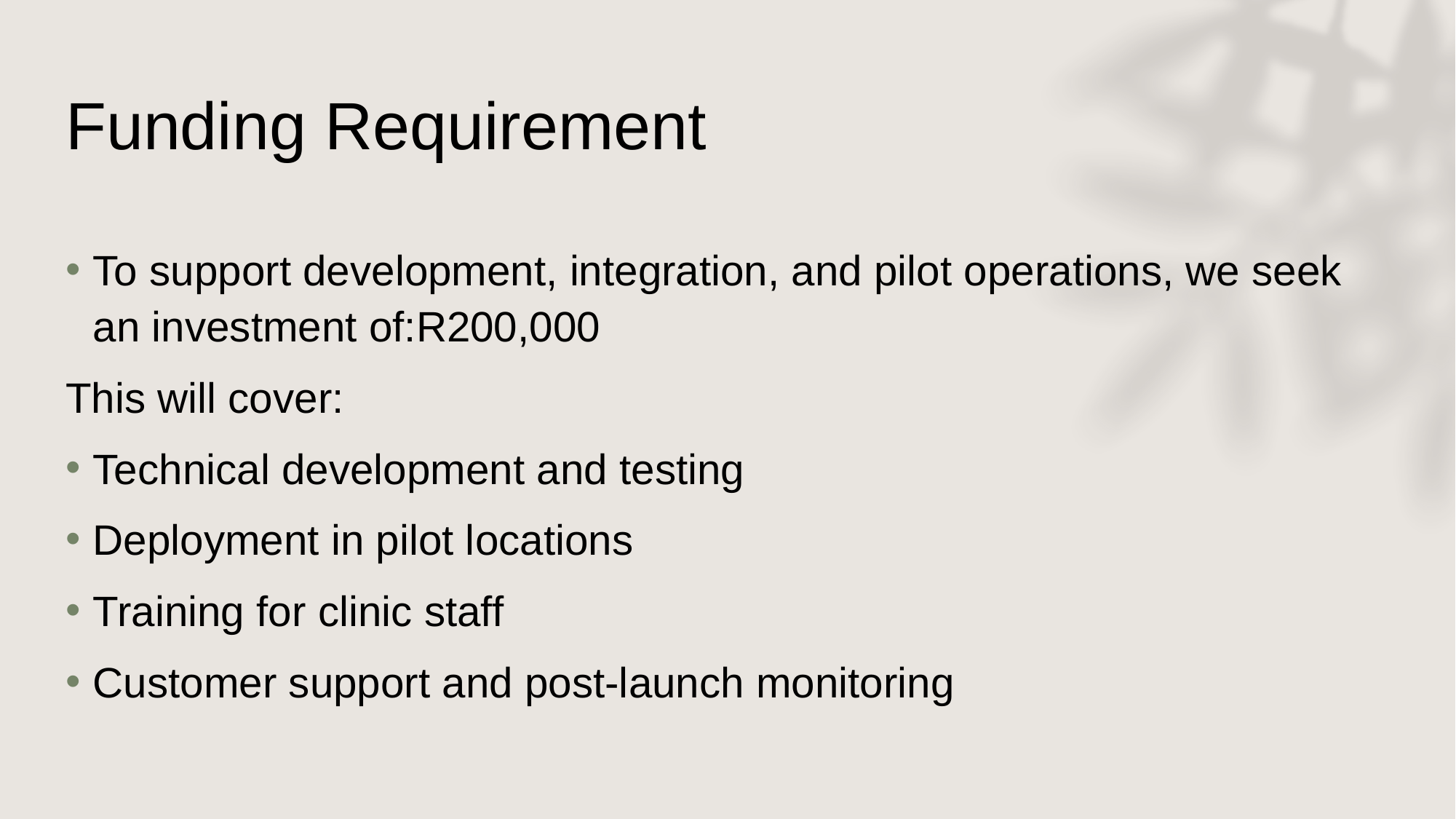

# Funding Requirement
To support development, integration, and pilot operations, we seek an investment of:R200,000
This will cover:
Technical development and testing
Deployment in pilot locations
Training for clinic staff
Customer support and post-launch monitoring